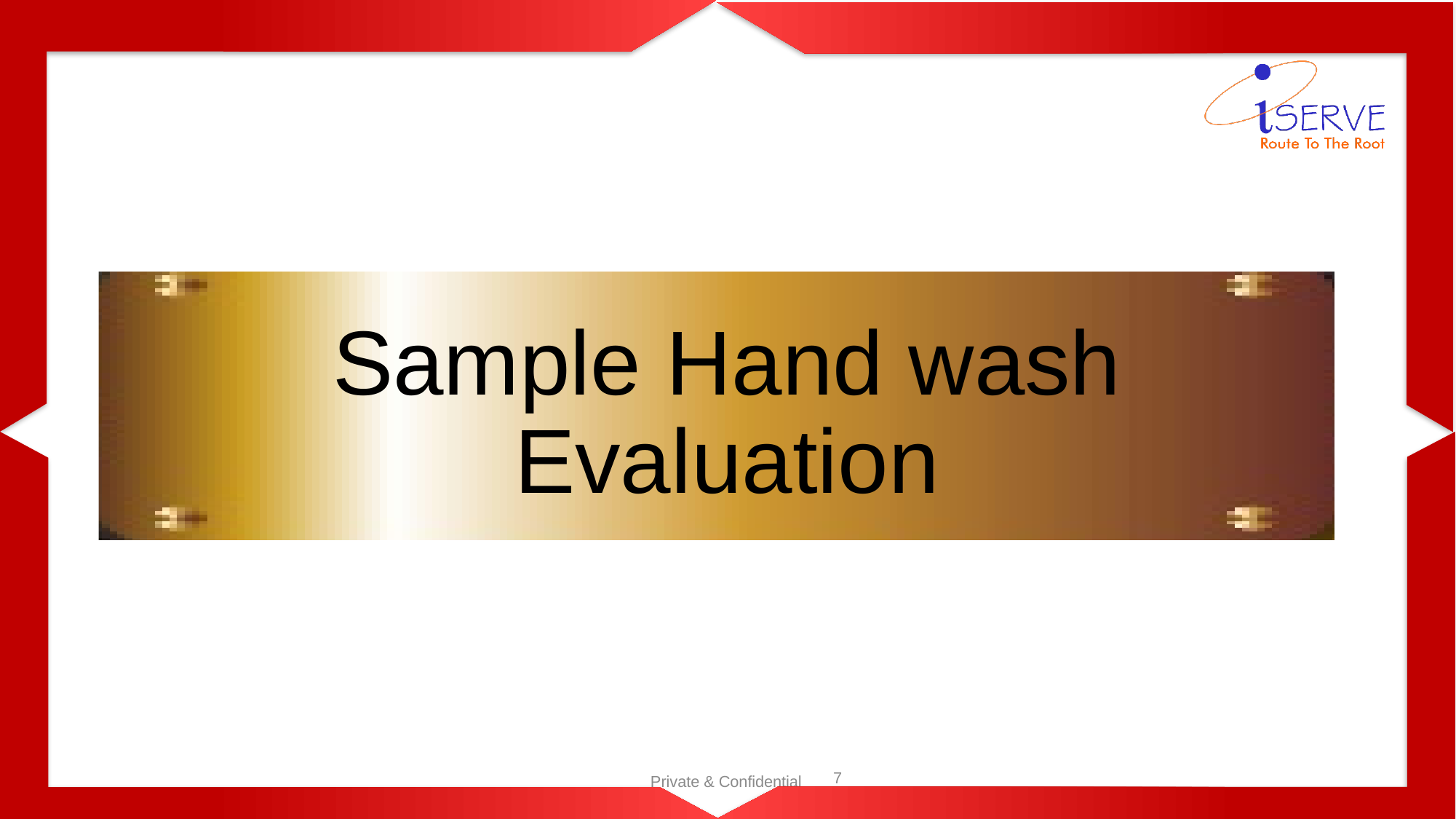

# Sample Hand wash Evaluation
7
Private & Confidential